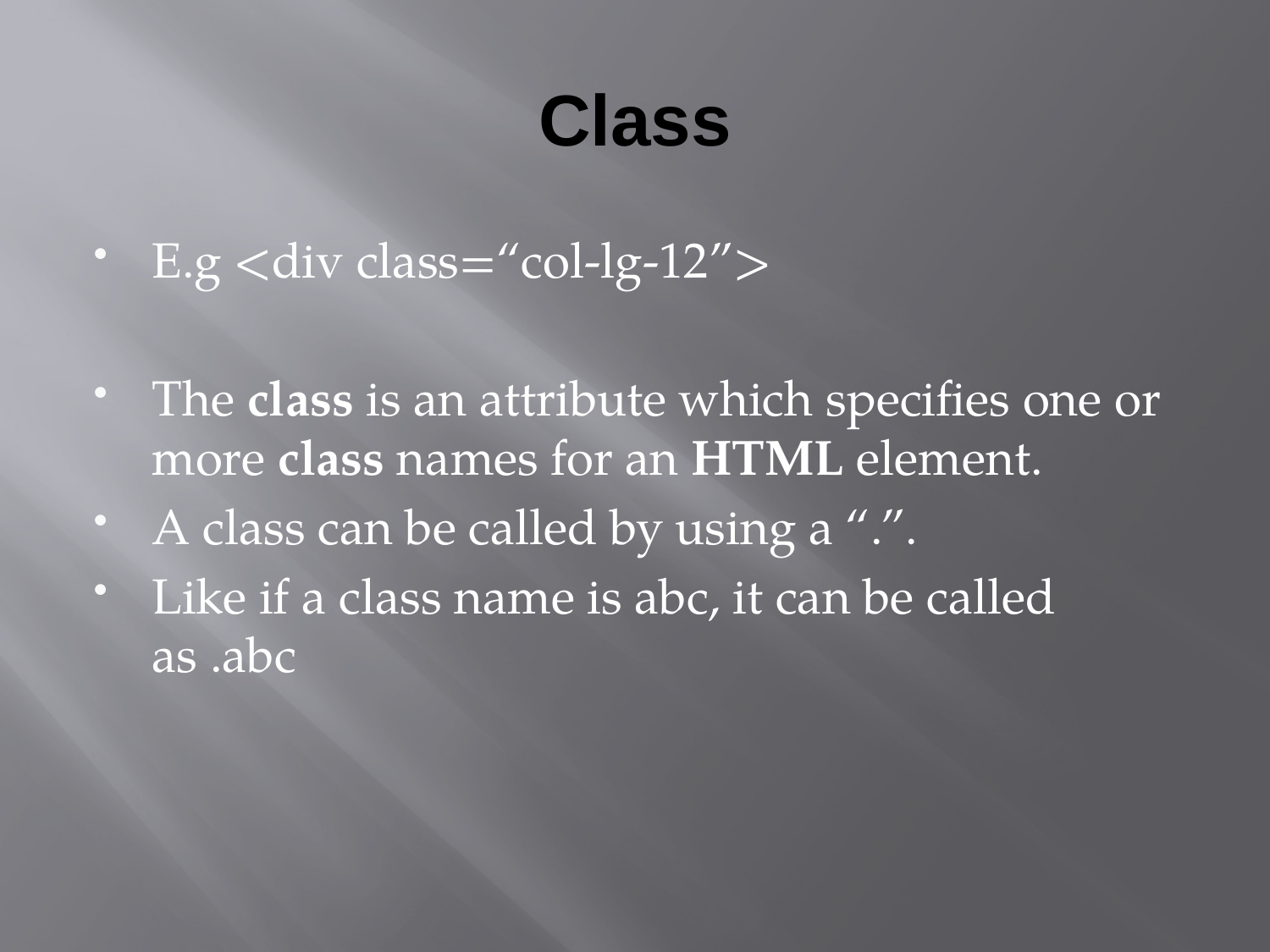

# Class
E.g <div class=“col-lg-12”>

The class is an attribute which specifies one or more class names for an HTML element.
A class can be called by using a “.”.
Like if a class name is abc, it can be called  as .abc